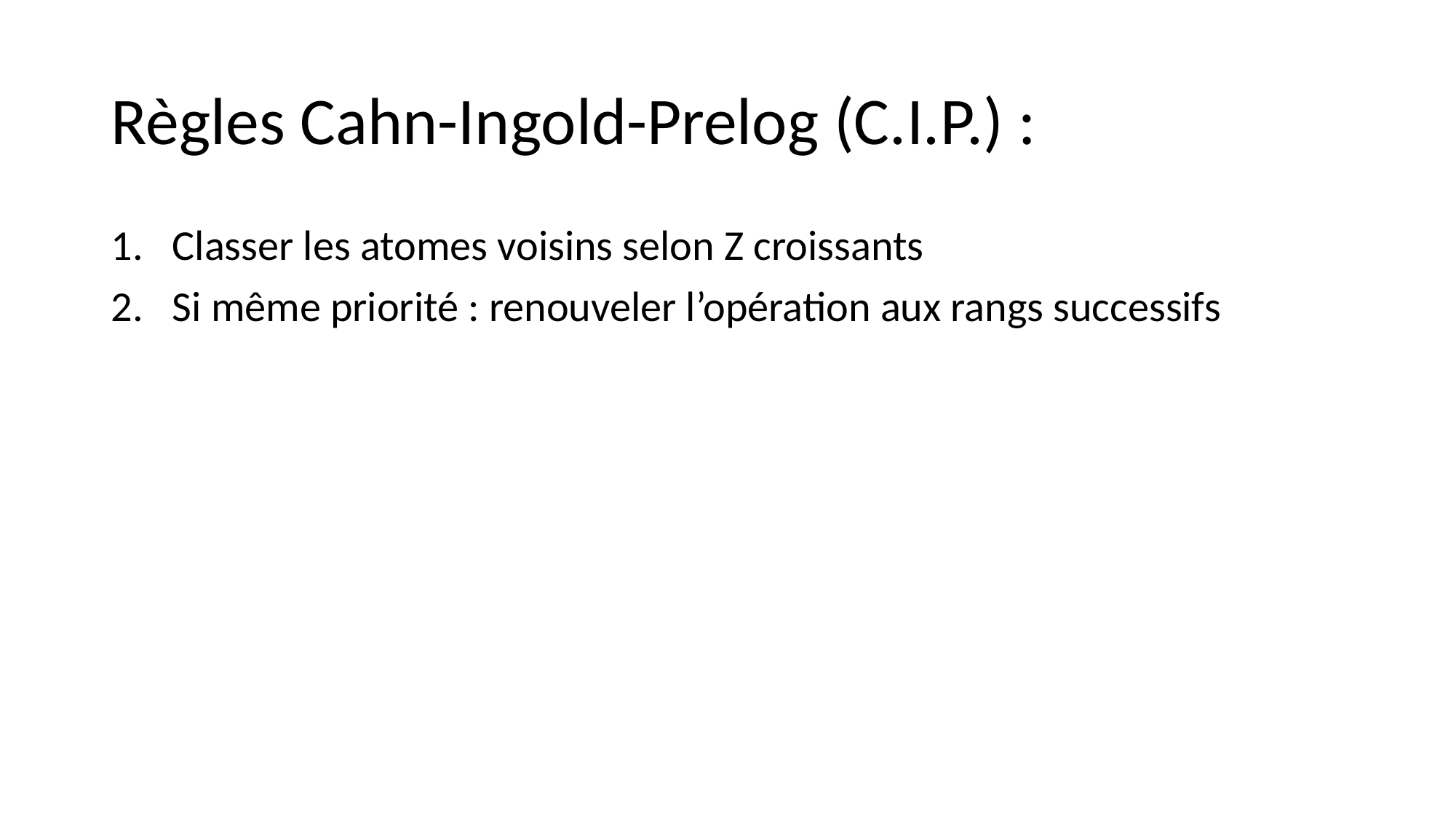

# Règles Cahn-Ingold-Prelog (C.I.P.) :
Classer les atomes voisins selon Z croissants
Si même priorité : renouveler l’opération aux rangs successifs